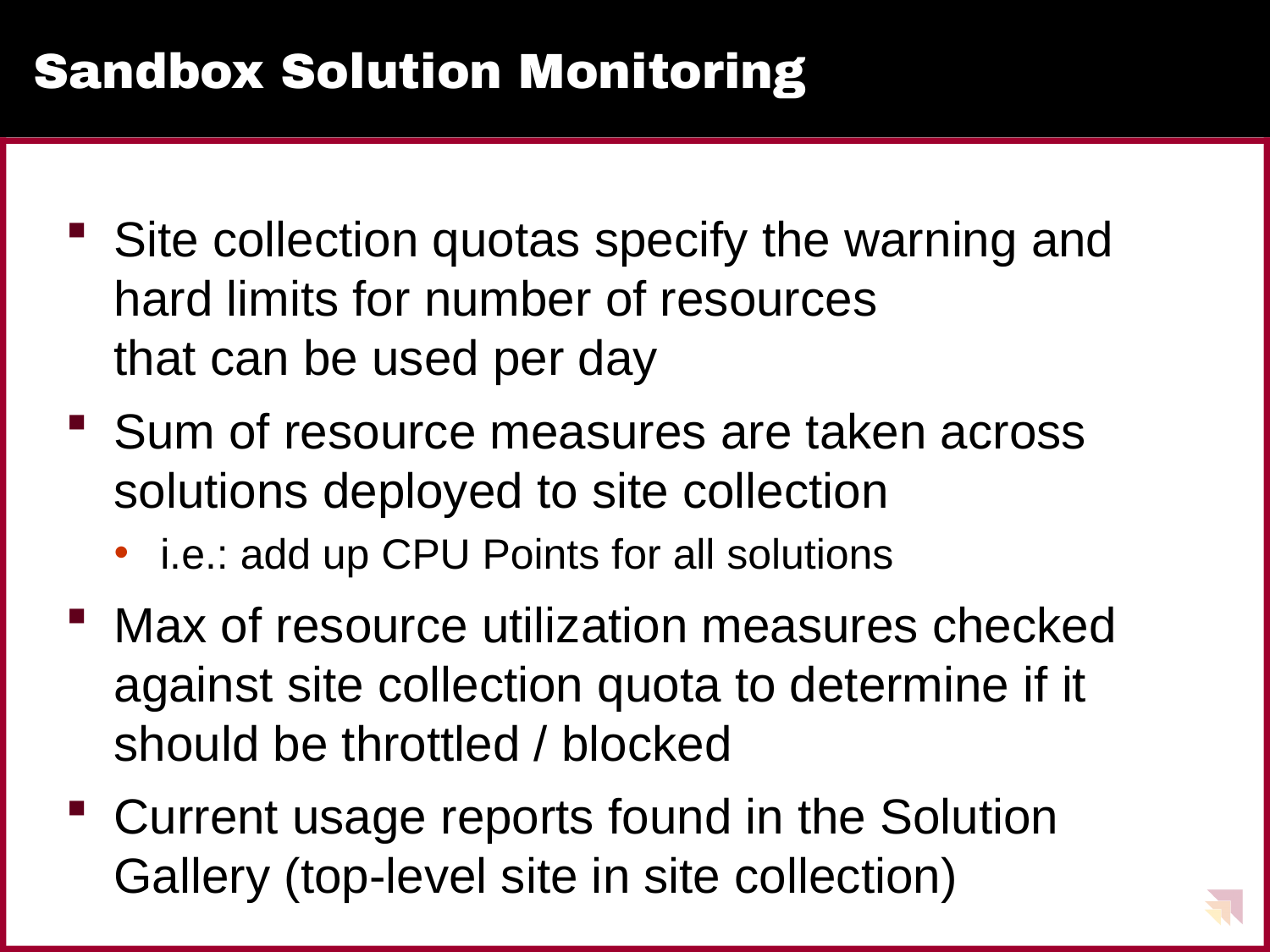

# Sandbox Solution Monitoring
Site collection quotas specify the warning and hard limits for number of resources
that can be used per day
Sum of resource measures are taken across solutions deployed to site collection
i.e.: add up CPU Points for all solutions
Max of resource utilization measures checked against site collection quota to determine if it should be throttled / blocked
Current usage reports found in the Solution Gallery (top-level site in site collection)